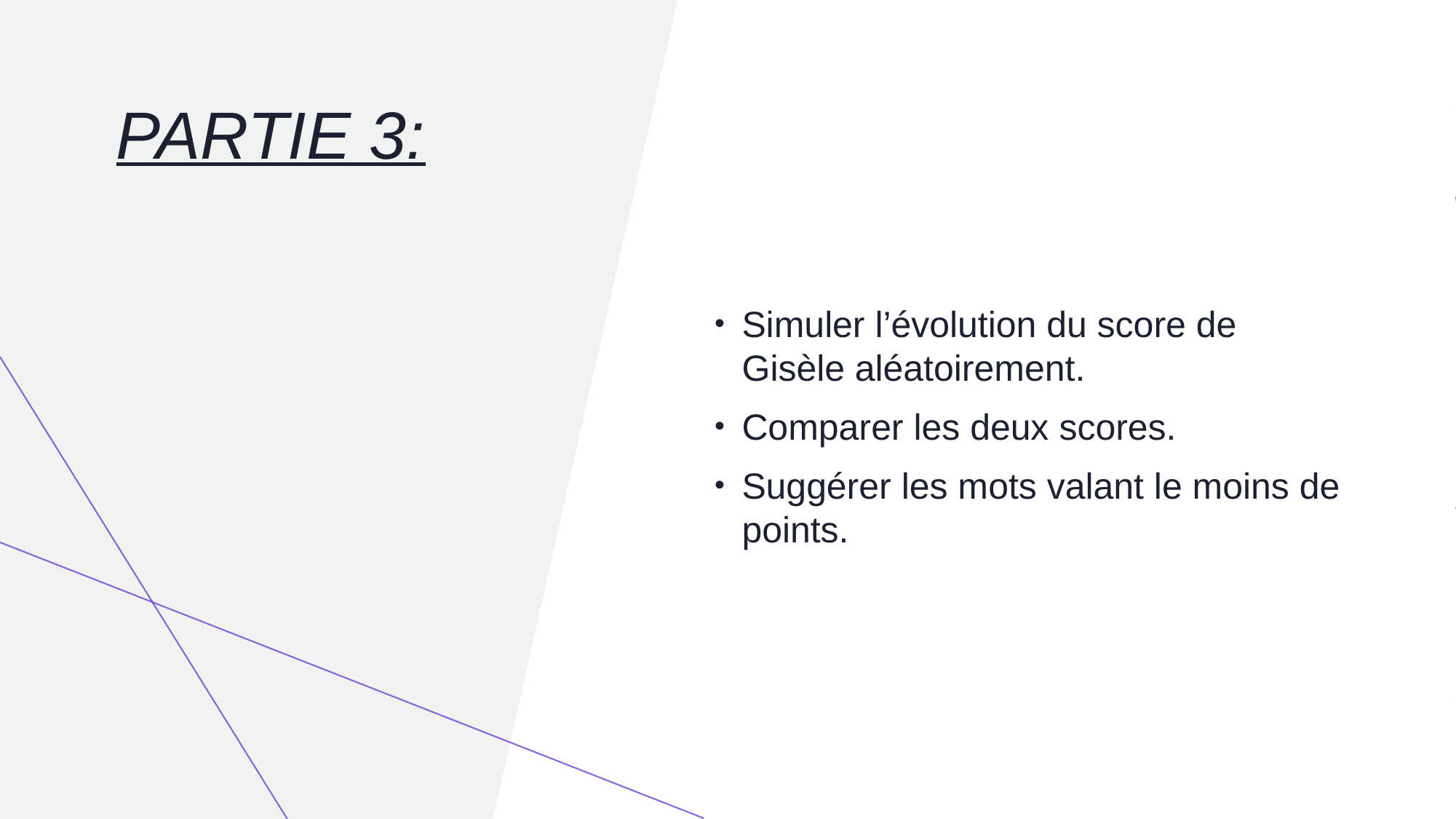

Simuler l’évolution du score de Gisèle aléatoirement.
Comparer les deux scores.
Suggérer les mots valant le moins de points.
# PARTIE 3: